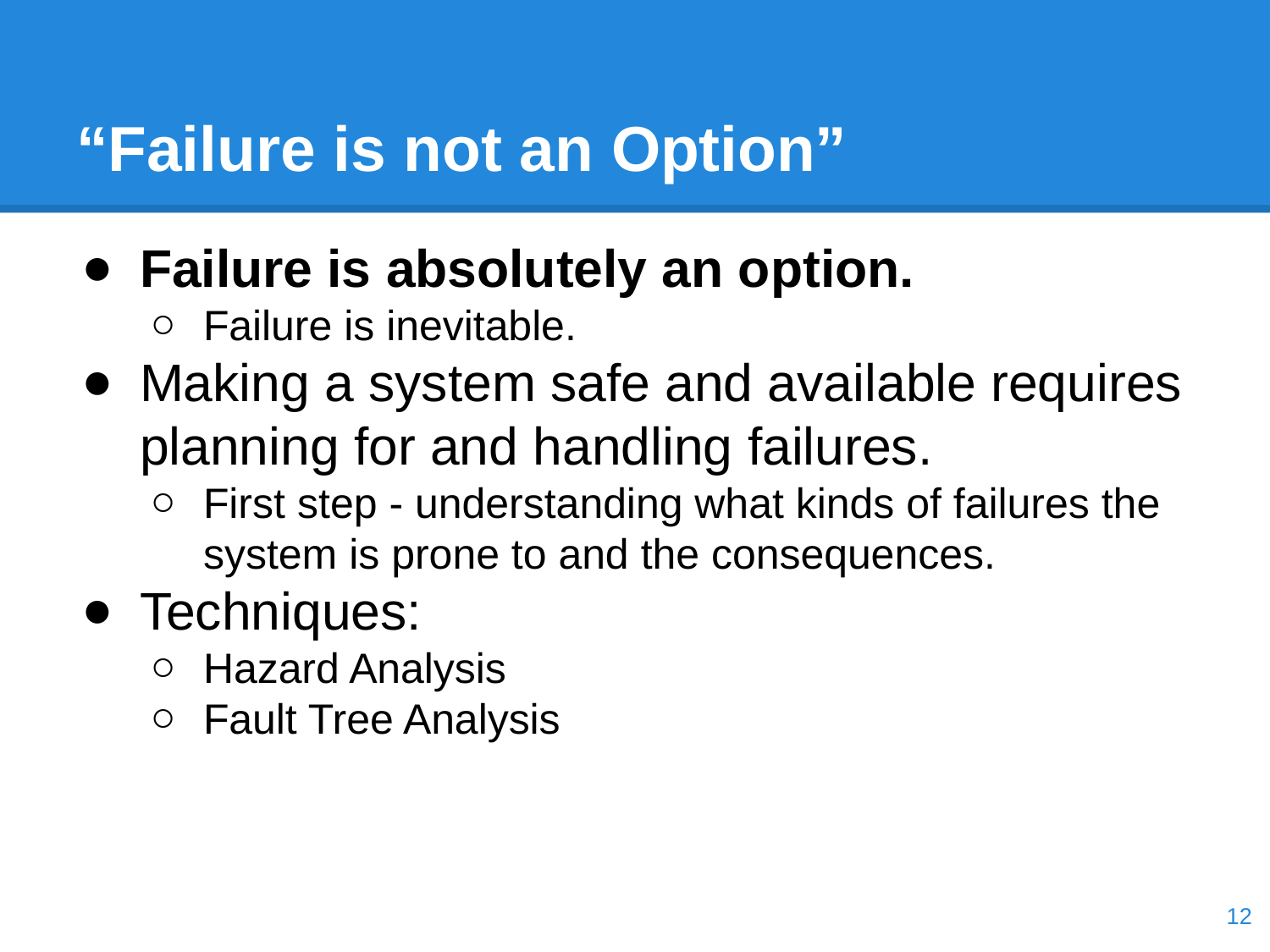

# “Failure is not an Option”
Failure is absolutely an option.
Failure is inevitable.
Making a system safe and available requires planning for and handling failures.
First step - understanding what kinds of failures the system is prone to and the consequences.
Techniques:
Hazard Analysis
Fault Tree Analysis
12